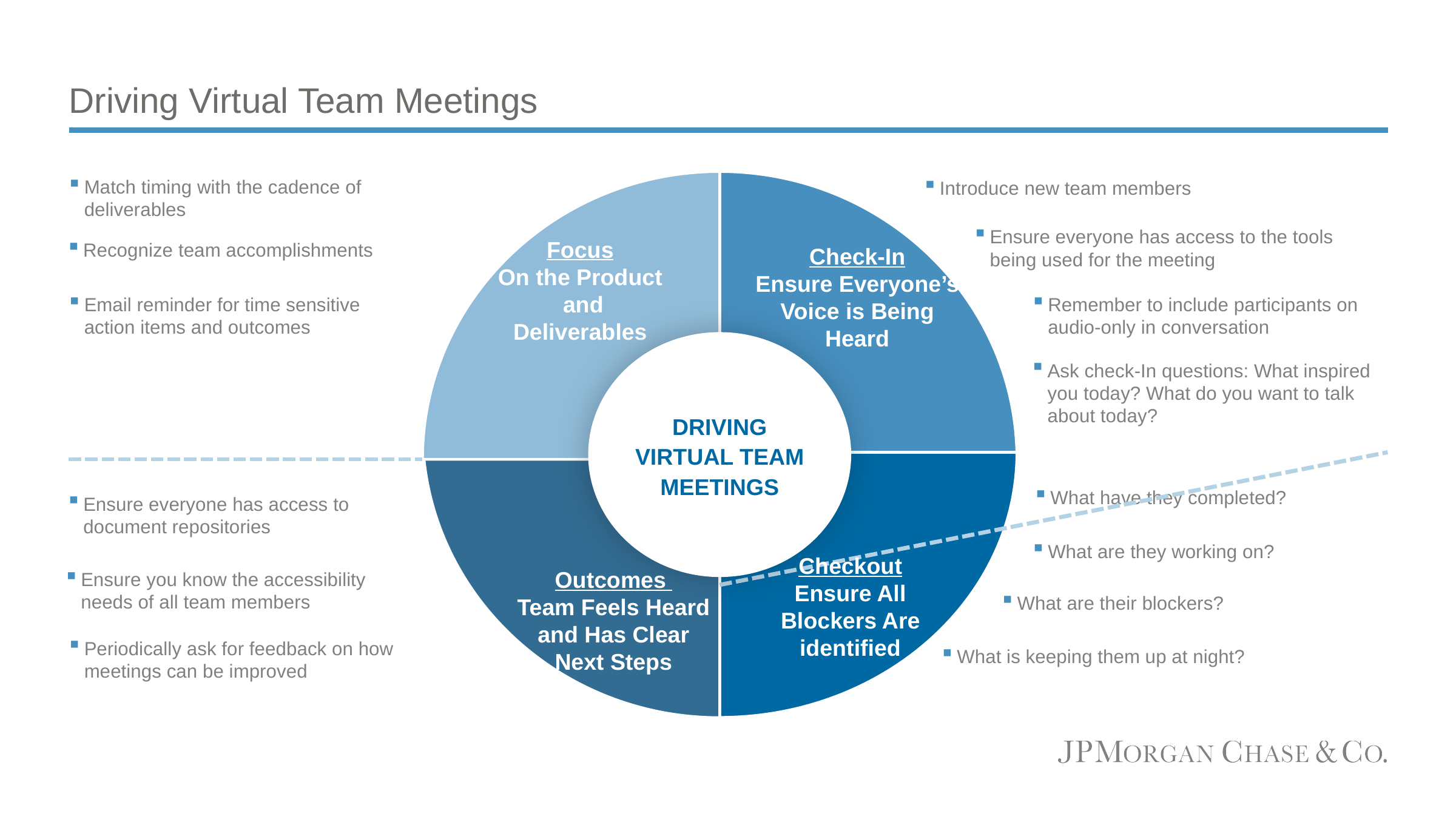

# Driving Virtual Team Meetings

Match timing with the cadence of deliverables
Introduce new team members
Ensure everyone has access to the tools being used for the meeting
Recognize team accomplishments
Focus
On the Product
 and Deliverables
Driving virtual team meetings
What have they completed?
Ensure everyone has access to document repositories
What are they working on?
Outcomes
Team Feels Heard and Has Clear Next Steps
Periodically ask for feedback on how meetings can be improved
Check-In
Ensure Everyone’s Voice is Being Heard
Email reminder for time sensitive action items and outcomes
Remember to include participants on audio-only in conversation
Ask check-In questions: What inspired you today? What do you want to talk about today?
Checkout
Ensure All Blockers Are identified
Ensure you know the accessibility needs of all team members
What are their blockers?
What is keeping them up at night?